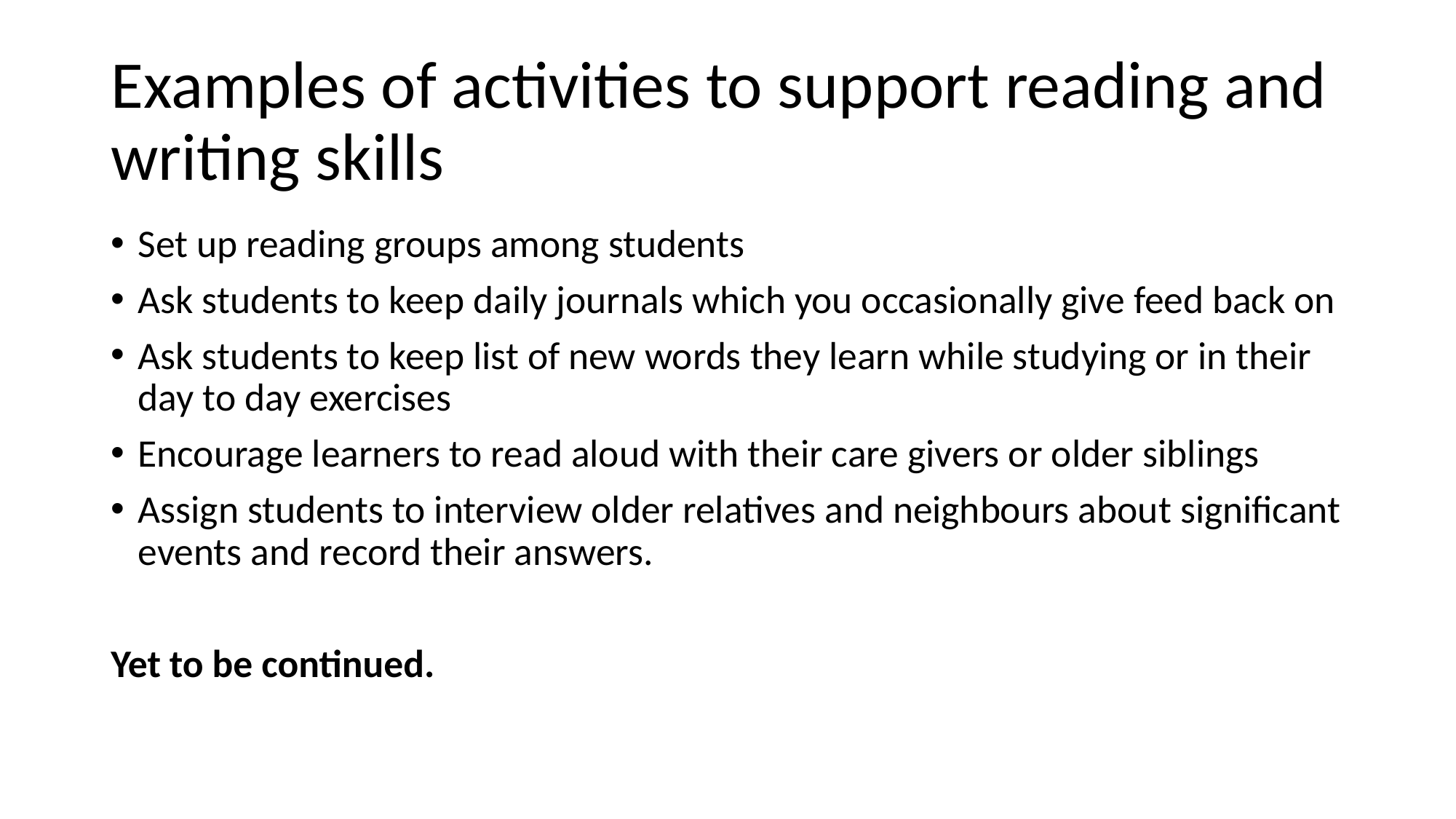

# Examples of activities to support reading and writing skills
Set up reading groups among students
Ask students to keep daily journals which you occasionally give feed back on
Ask students to keep list of new words they learn while studying or in their day to day exercises
Encourage learners to read aloud with their care givers or older siblings
Assign students to interview older relatives and neighbours about significant events and record their answers.

Yet to be continued.